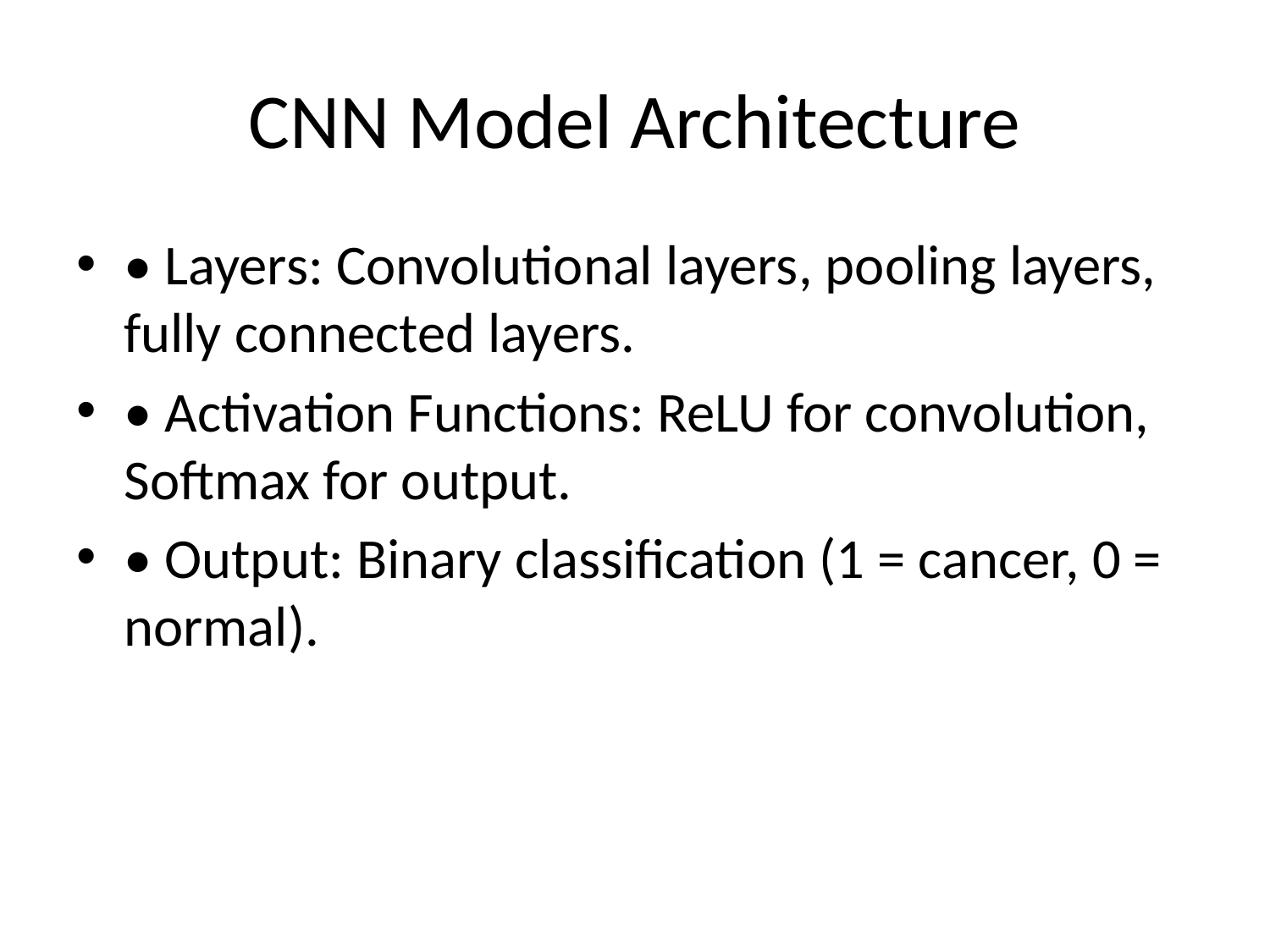

# CNN Model Architecture
• Layers: Convolutional layers, pooling layers, fully connected layers.
• Activation Functions: ReLU for convolution, Softmax for output.
• Output: Binary classification (1 = cancer, 0 = normal).